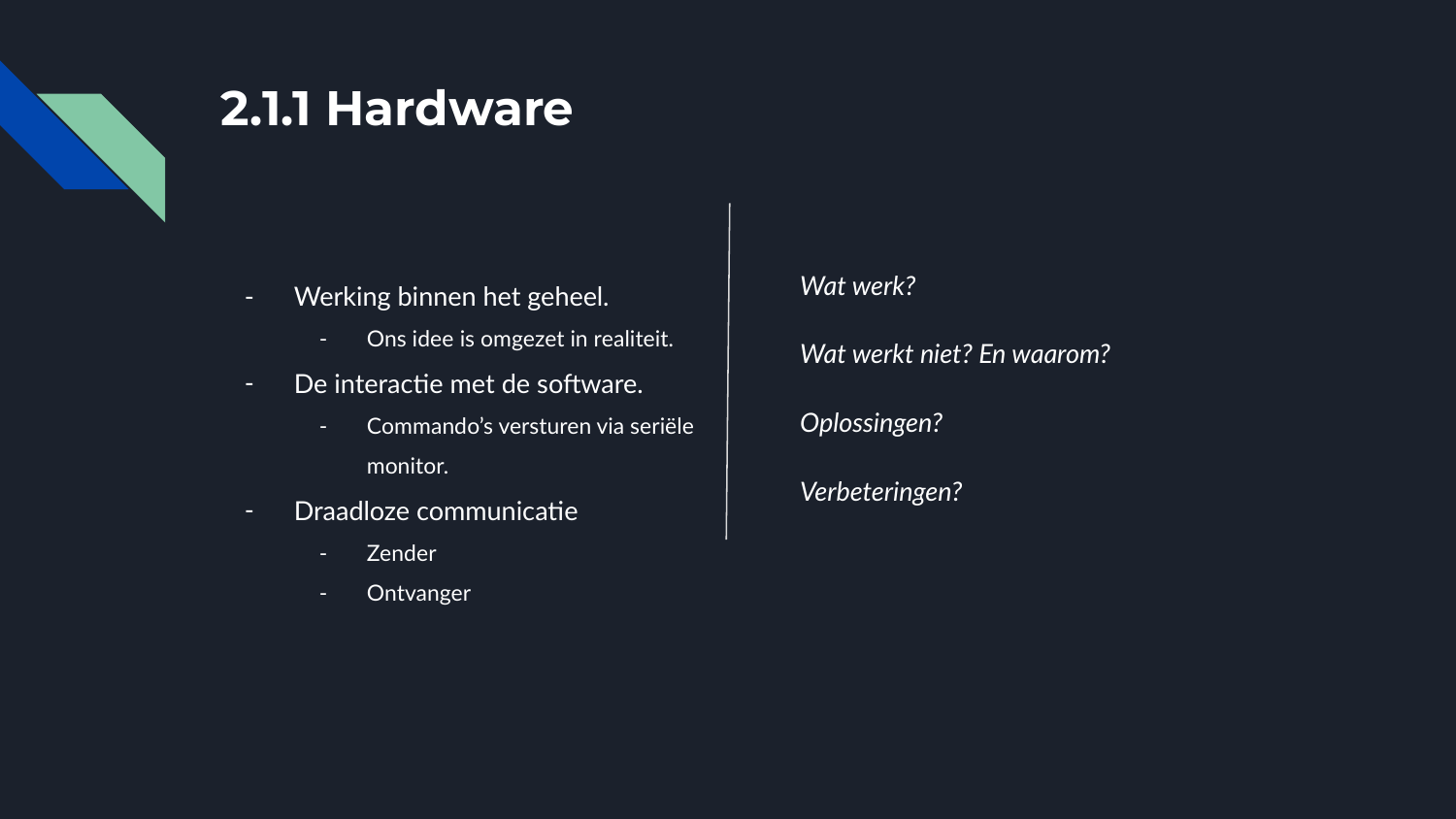

# 2.1.1 Hardware
Werking binnen het geheel.
Ons idee is omgezet in realiteit.
De interactie met de software.
Commando’s versturen via seriële monitor.
Draadloze communicatie
Zender
Ontvanger

Wat werk?
Wat werkt niet? En waarom?
Oplossingen?
Verbeteringen?